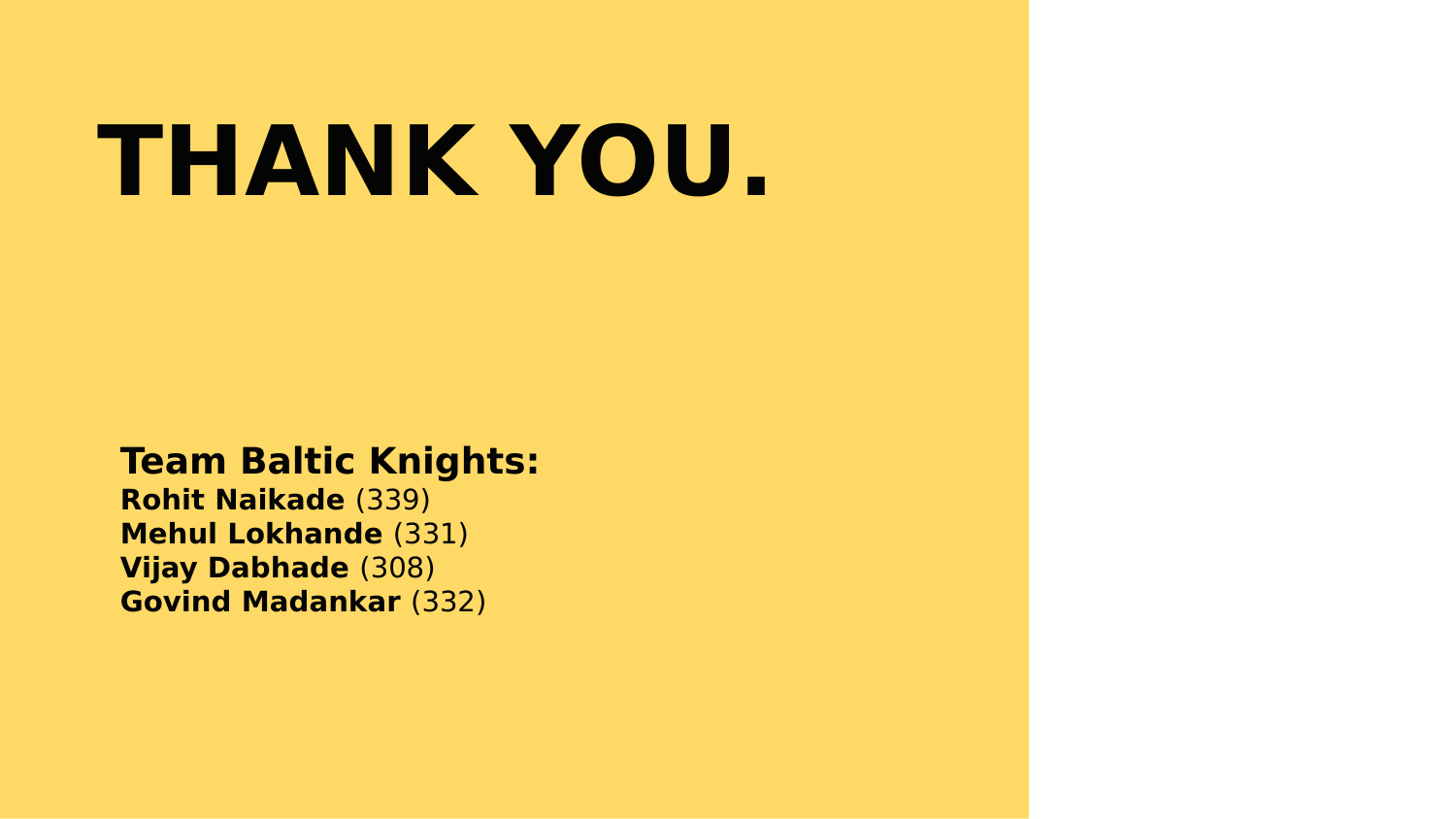

# THANK YOU.
Team Baltic Knights:
Rohit Naikade (339)
Mehul Lokhande (331)
Vijay Dabhade (308)
Govind Madankar (332)